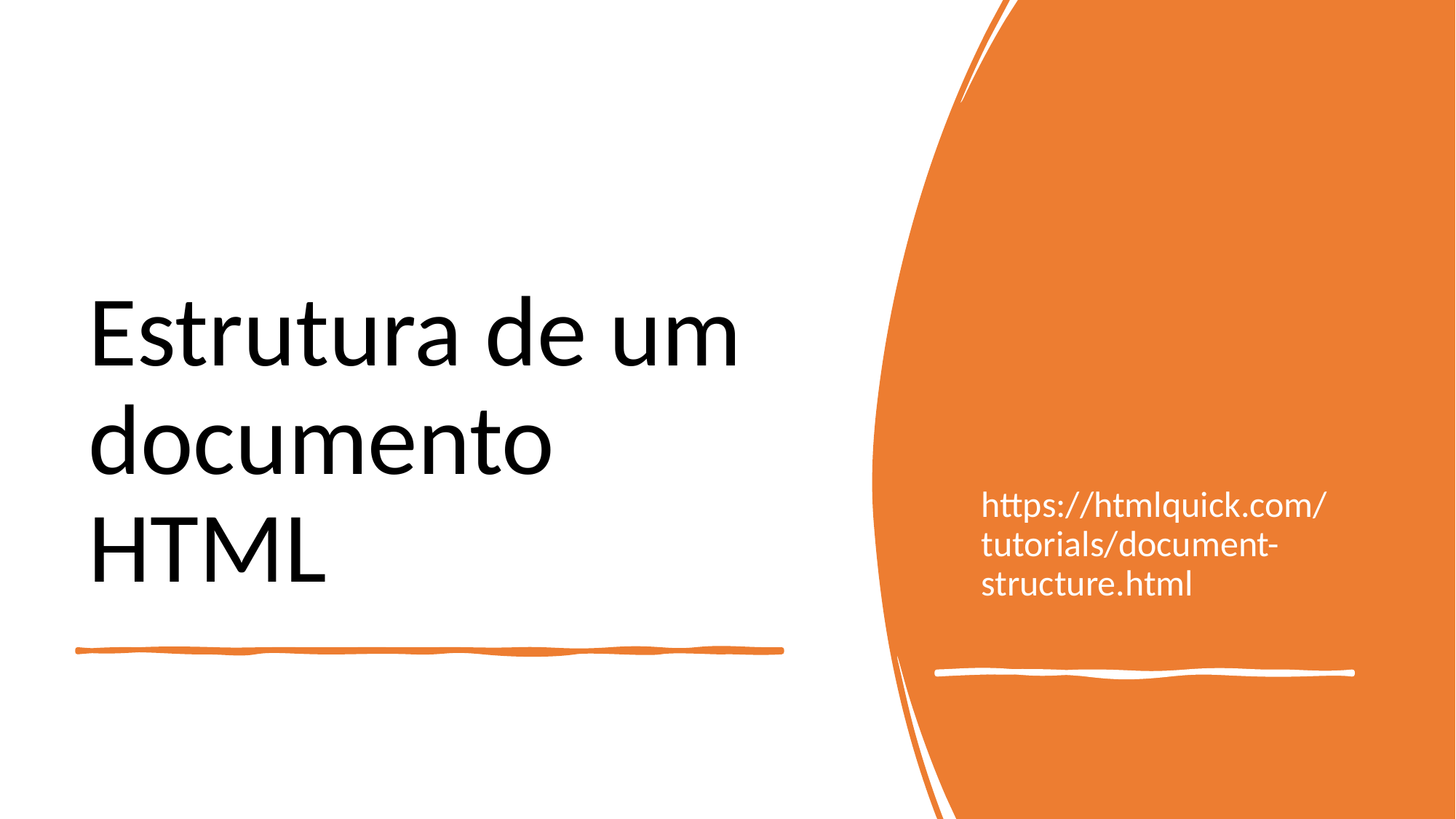

https://htmlquick.com/tutorials/document-structure.html
# Estrutura de um documento HTML